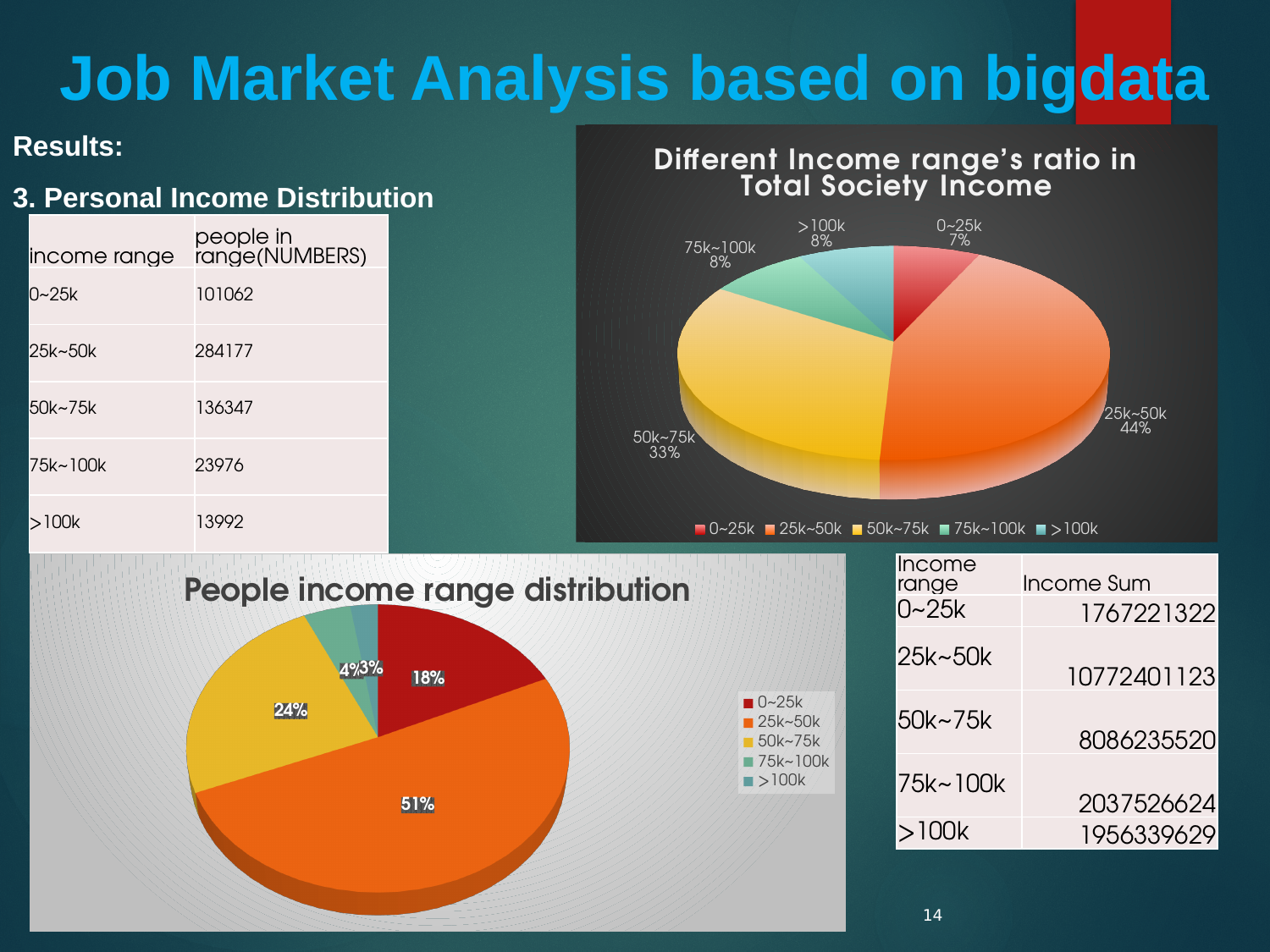

Job Market Analysis based on bigdata

Results:
3. Personal Income Distribution

[unsupported chart]

| income range | people in range(NUMBERS) |
| --- | --- |
| 0~25k | 101062 |
| 25k~50k | 284177 |
| 50k~75k | 136347 |
| 75k~100k | 23976 |
| >100k | 13992 |

[unsupported chart]

| Income range | Income Sum |
| --- | --- |
| 0~25k | 1767221322 |
| 25k~50k | 10772401123 |
| 50k~75k | 8086235520 |
| 75k~100k | 2037526624 |
| >100k | 1956339629 |
14